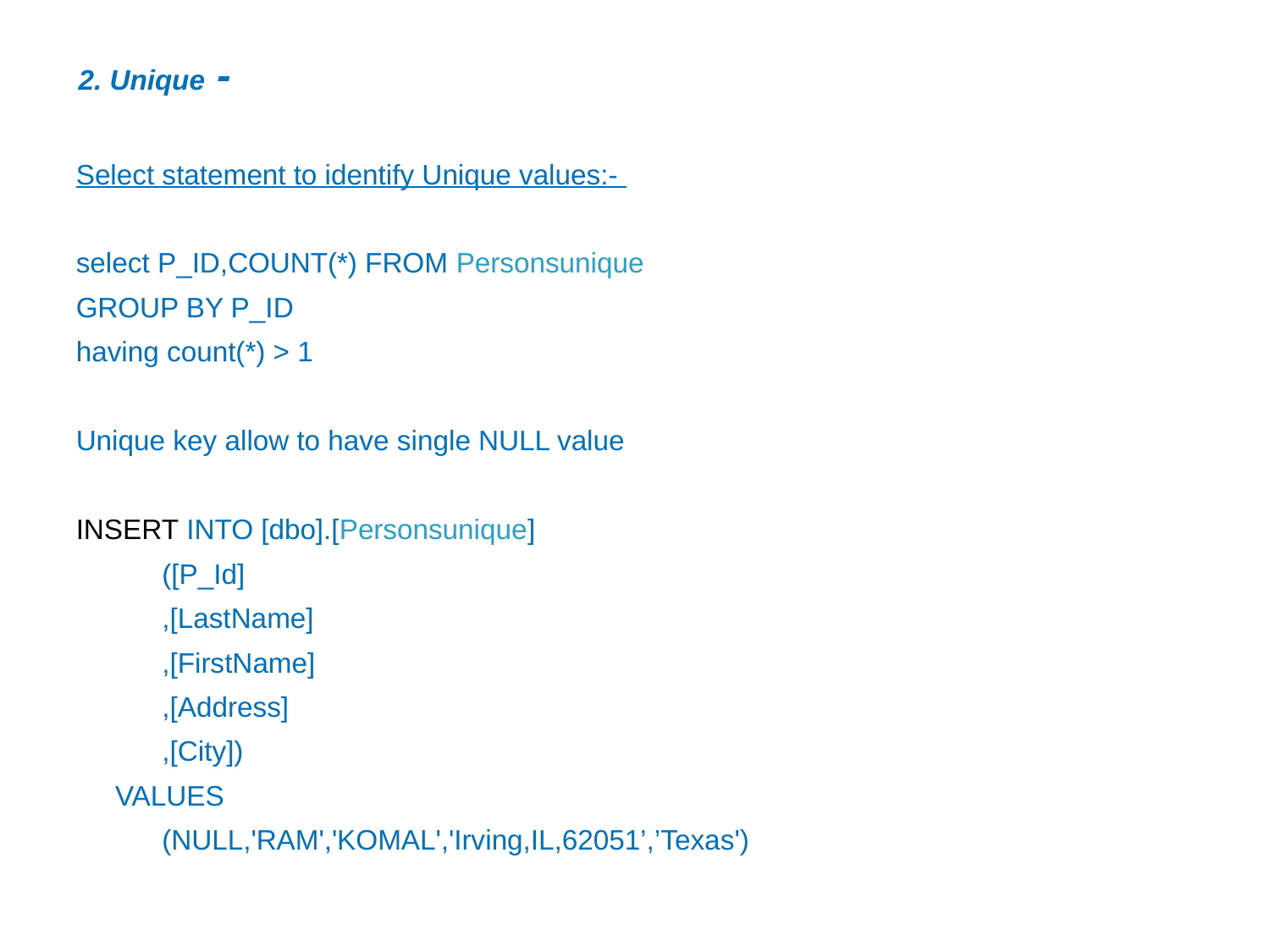

2. Unique -

Select statement to identify Unique values:-

select P_ID,COUNT(*) FROM Personsunique
GROUP BY P_ID
having count(*) > 1

Unique key allow to have single NULL value

INSERT INTO [dbo].[Personsunique]
           ([P_Id]
           ,[LastName]
           ,[FirstName]
           ,[Address]
           ,[City])
     VALUES
           (NULL,'RAM','KOMAL','Irving,IL,62051’,’Texas')